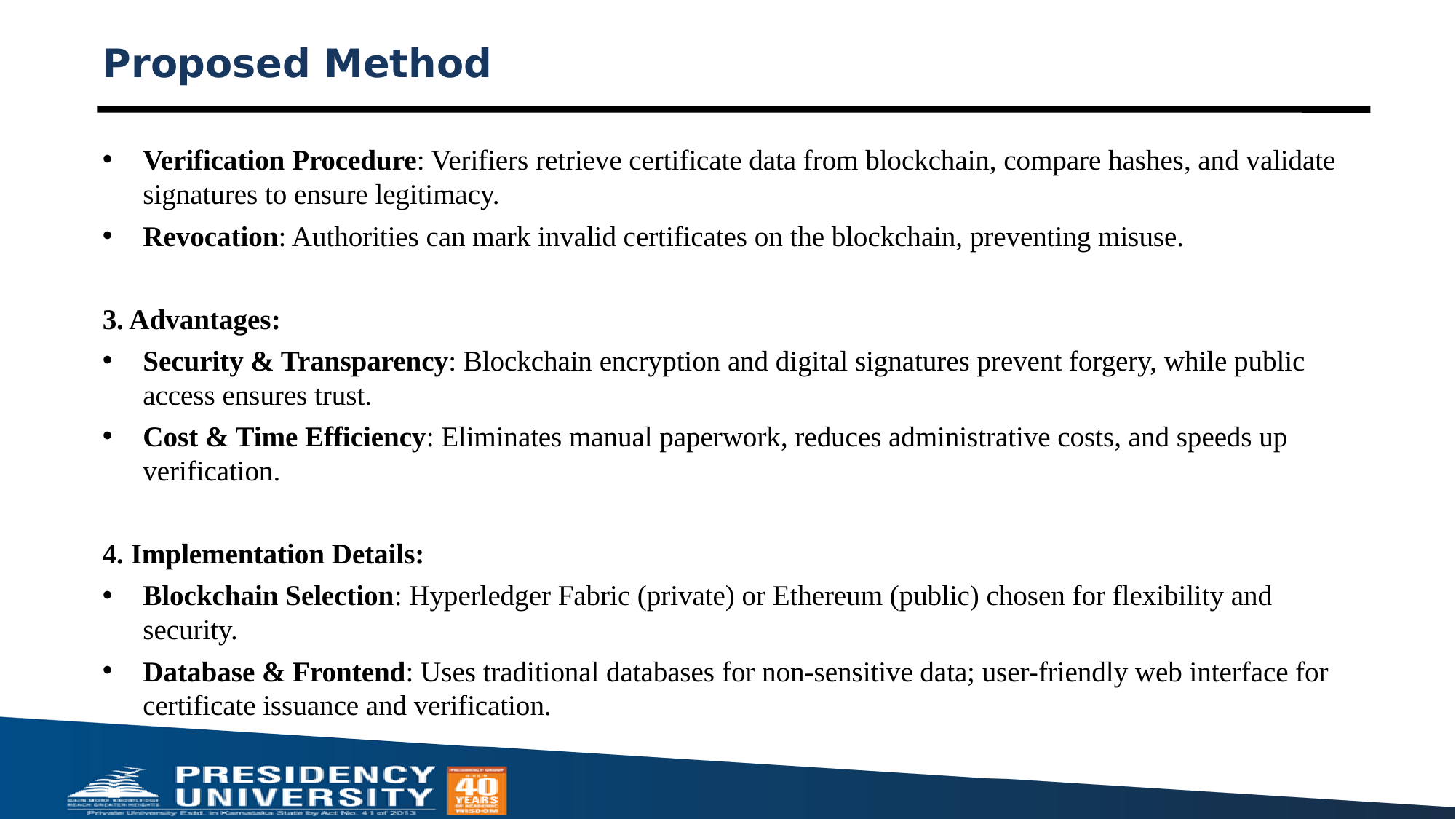

# Proposed Method
Verification Procedure: Verifiers retrieve certificate data from blockchain, compare hashes, and validate signatures to ensure legitimacy.
Revocation: Authorities can mark invalid certificates on the blockchain, preventing misuse.

3. Advantages:
Security & Transparency: Blockchain encryption and digital signatures prevent forgery, while public access ensures trust.
Cost & Time Efficiency: Eliminates manual paperwork, reduces administrative costs, and speeds up verification.

4. Implementation Details:
Blockchain Selection: Hyperledger Fabric (private) or Ethereum (public) chosen for flexibility and security.
Database & Frontend: Uses traditional databases for non-sensitive data; user-friendly web interface for certificate issuance and verification.